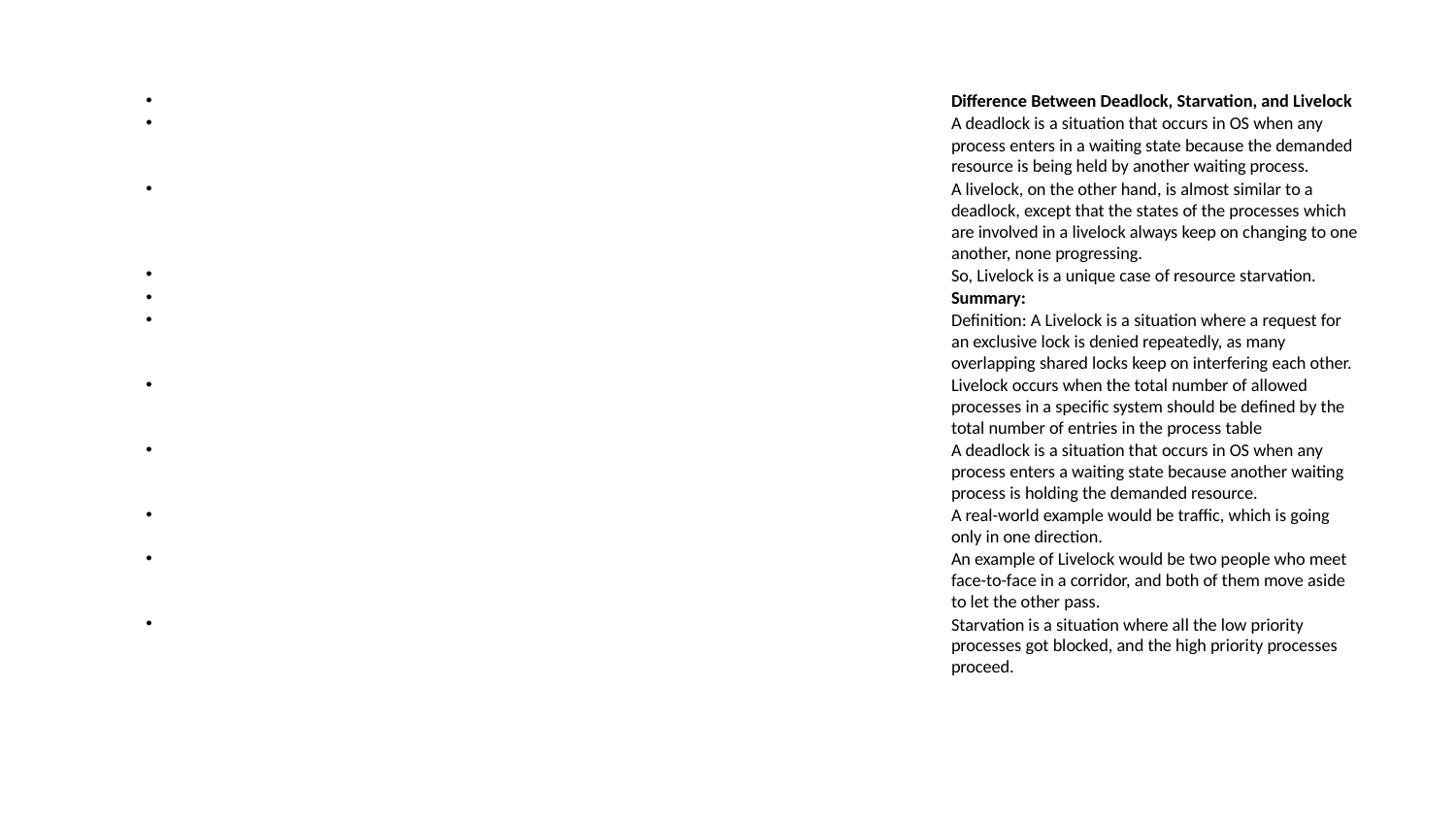

Difference Between Deadlock, Starvation, and Livelock
A deadlock is a situation that occurs in OS when any process enters in a waiting state because the demanded resource is being held by another waiting process.
A livelock, on the other hand, is almost similar to a deadlock, except that the states of the processes which are involved in a livelock always keep on changing to one another, none progressing.
So, Livelock is a unique case of resource starvation.
Summary:
Definition: A Livelock is a situation where a request for an exclusive lock is denied repeatedly, as many overlapping shared locks keep on interfering each other.
Livelock occurs when the total number of allowed processes in a specific system should be defined by the total number of entries in the process table
A deadlock is a situation that occurs in OS when any process enters a waiting state because another waiting process is holding the demanded resource.
A real-world example would be traffic, which is going only in one direction.
An example of Livelock would be two people who meet face-to-face in a corridor, and both of them move aside to let the other pass.
Starvation is a situation where all the low priority processes got blocked, and the high priority processes proceed.